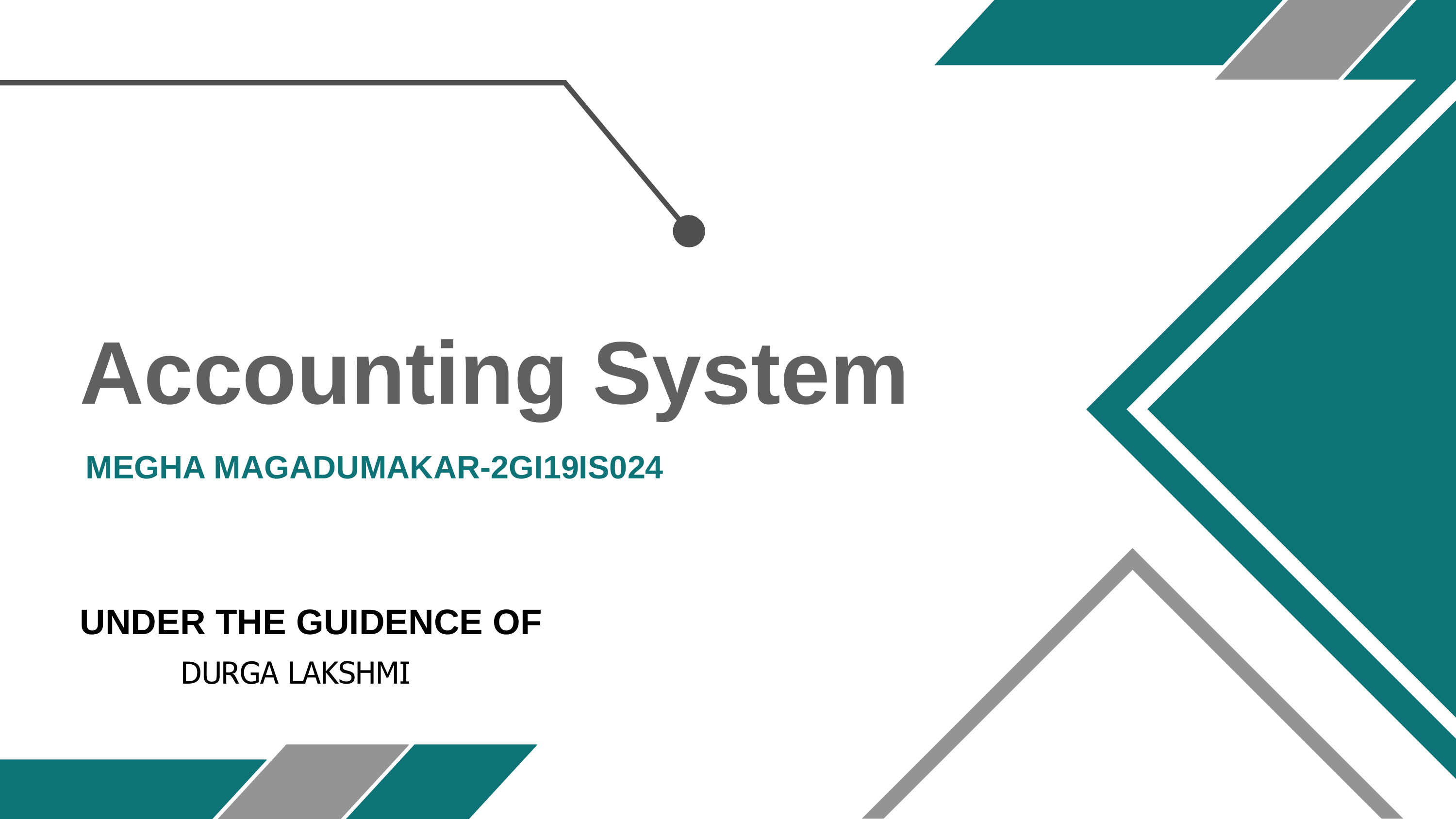

# Accounting System
MEGHA MAGADUMAKAR-2GI19IS024
UNDER THE GUIDENCE OF
DURGA LAKSHMI